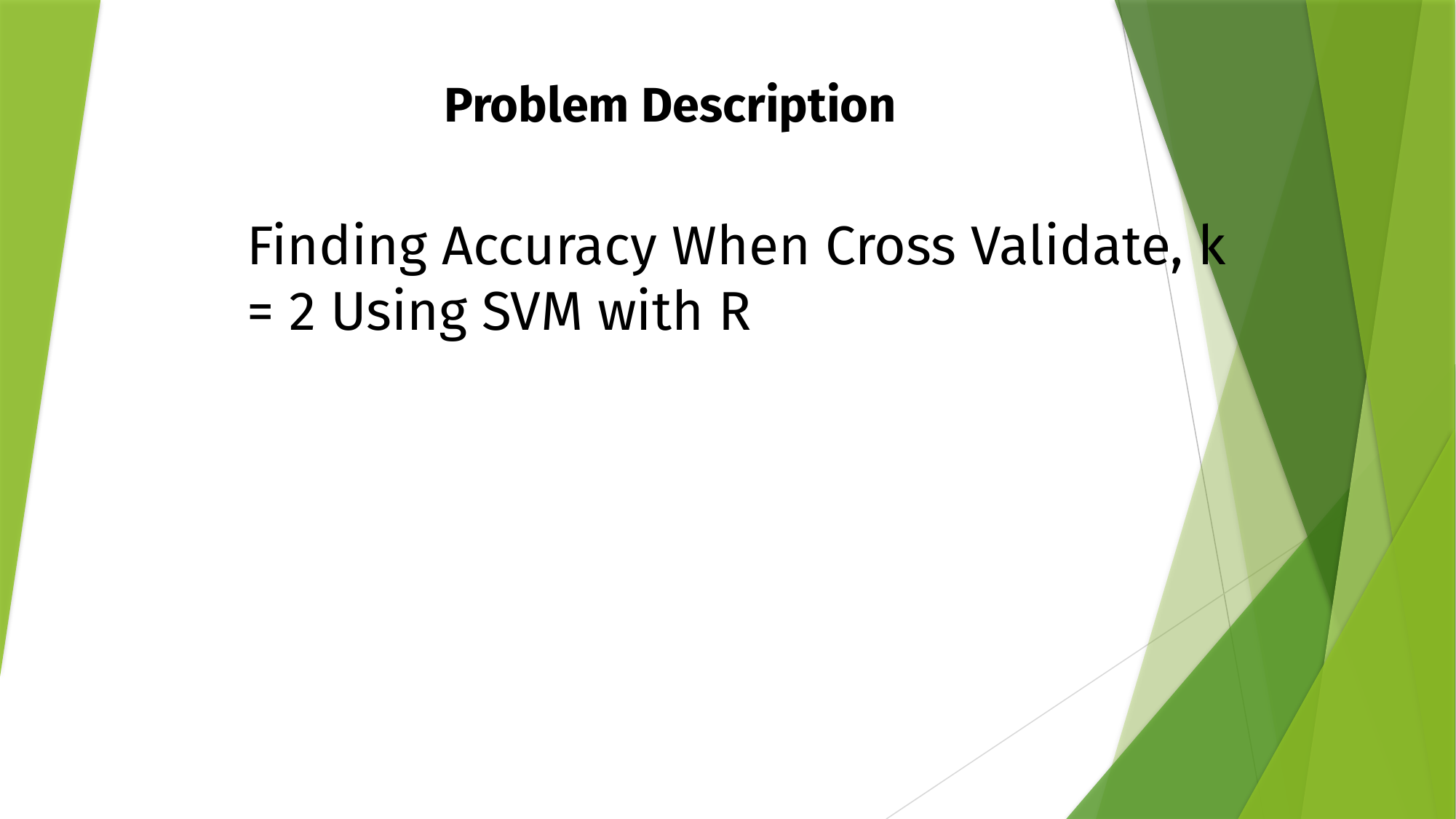

Problem Description
Finding Accuracy When Cross Validate, k = 2 Using SVM with R